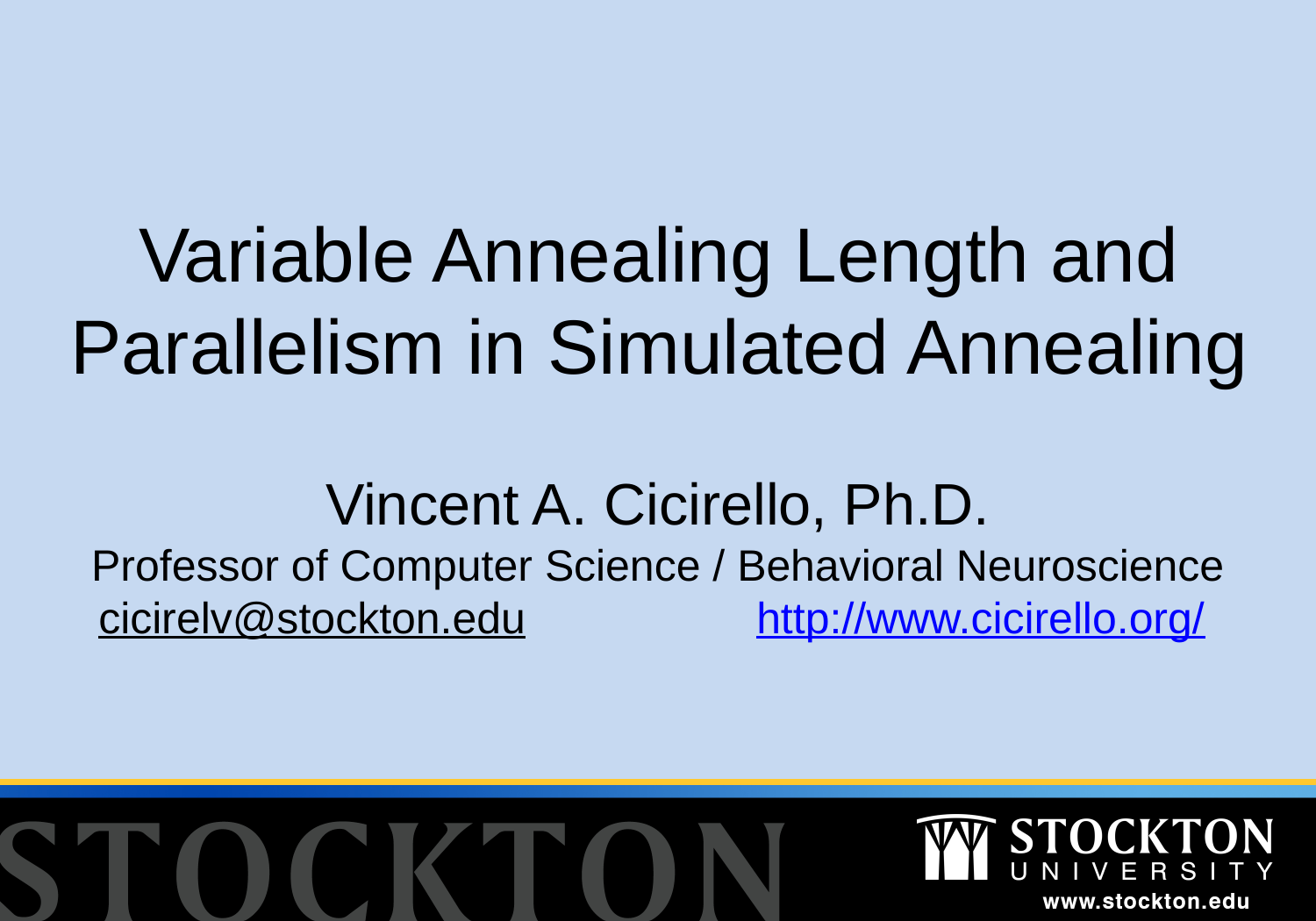

# Variable Annealing Length and Parallelism in Simulated Annealing
Vincent A. Cicirello, Ph.D.
Professor of Computer Science / Behavioral Neuroscience
cicirelv@stockton.edu		http://www.cicirello.org/